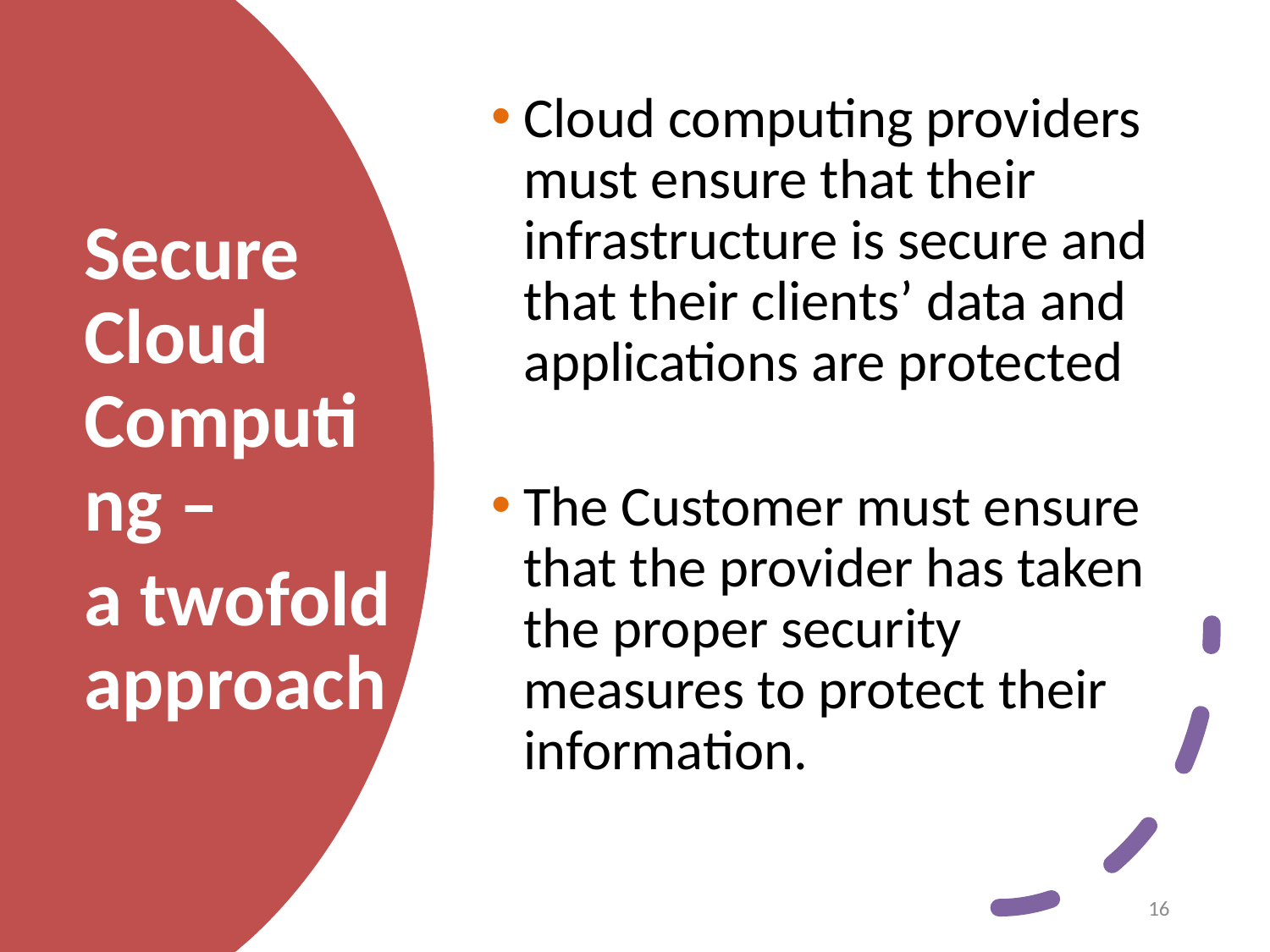

Cloud computing providers must ensure that their infrastructure is secure and that their clients’ data and applications are protected

The Customer must ensure that the provider has taken the proper security measures to protect their information.

Secure Cloud Computing –
a twofold approach

16